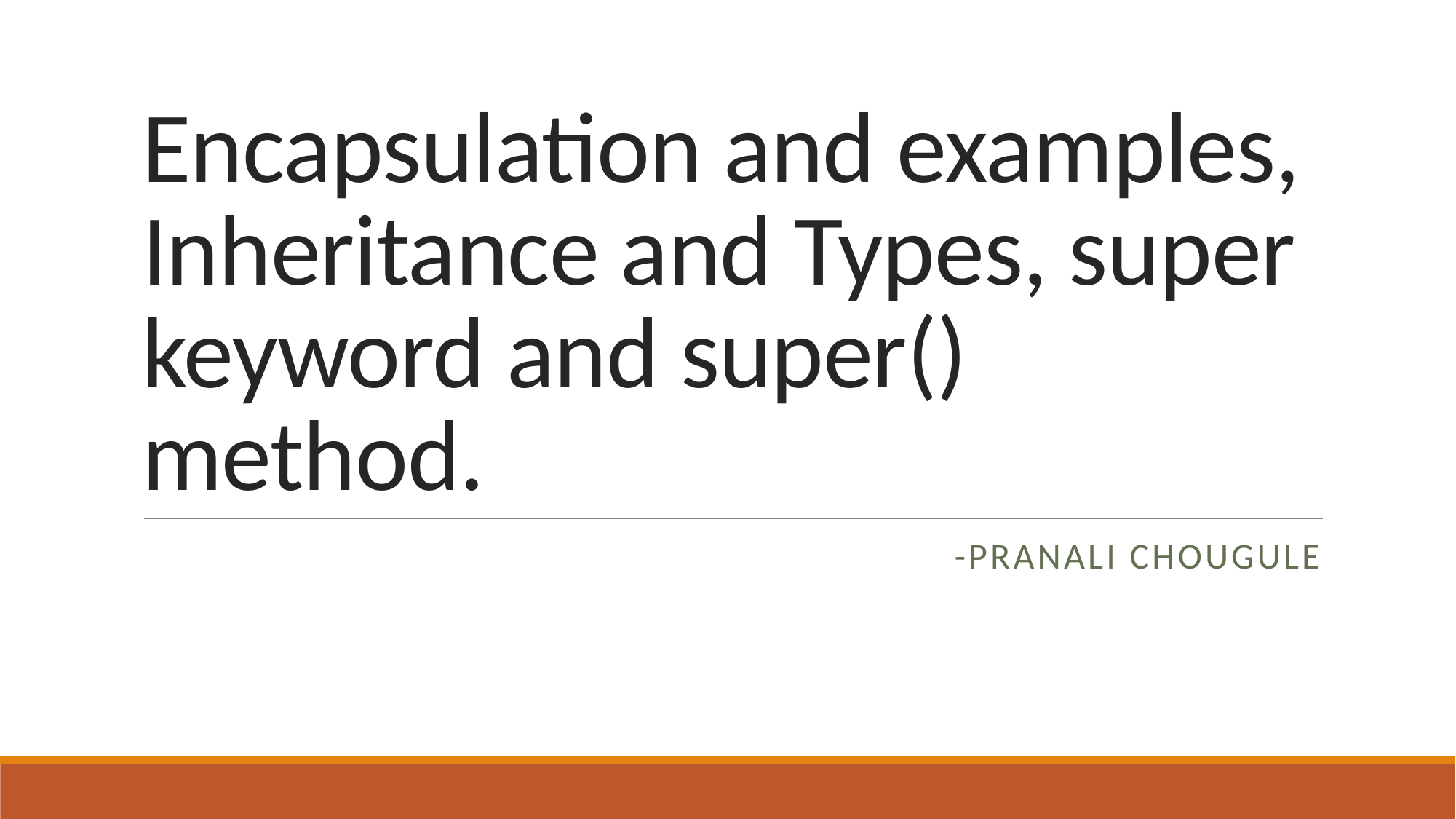

# Encapsulation and examples, Inheritance and Types, super keyword and super() method.
-pranali chougule